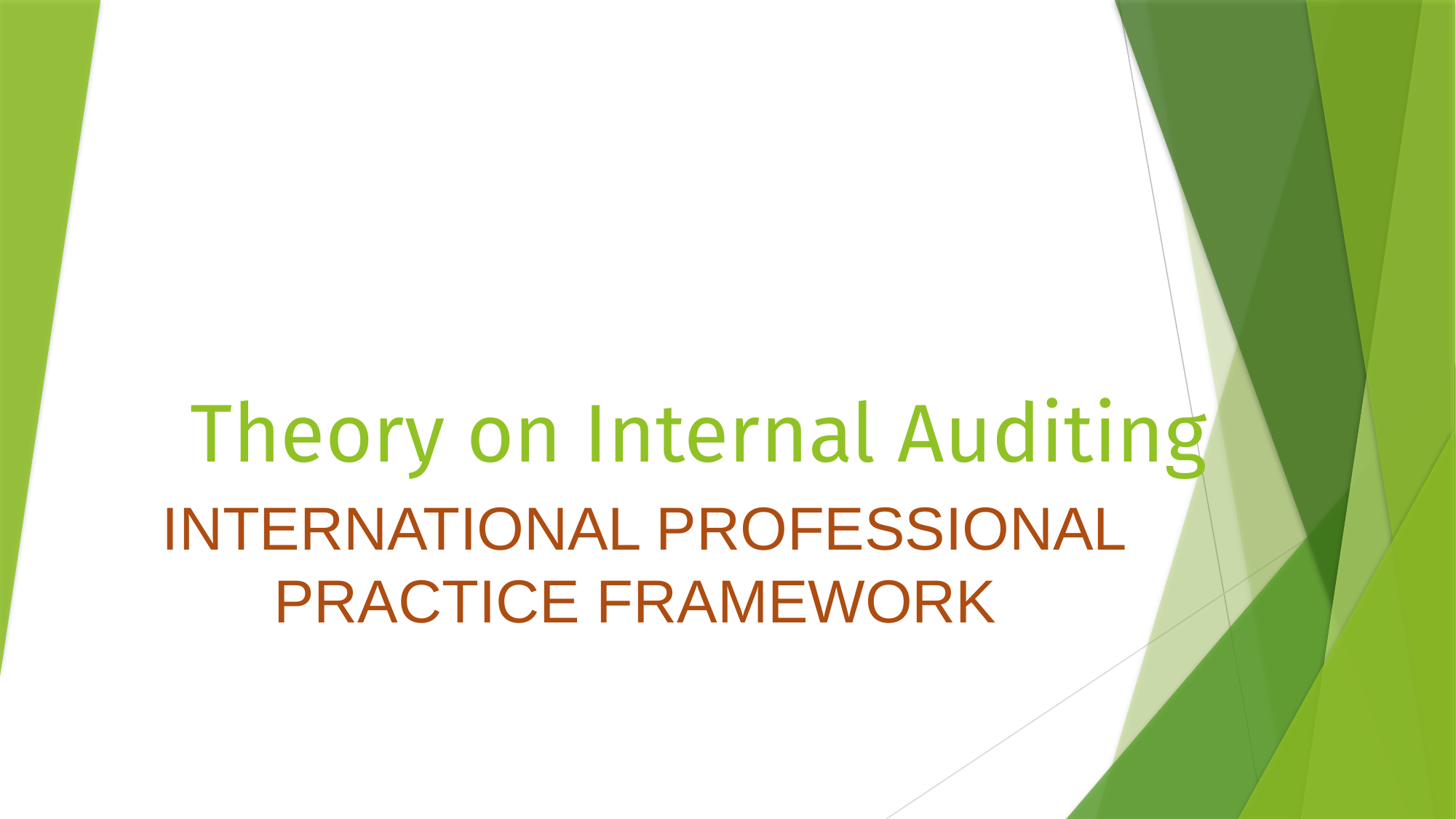

# Theory on Internal Auditing
INTERNATIONAL PROFESSIONAL PRACTICE FRAMEWORK